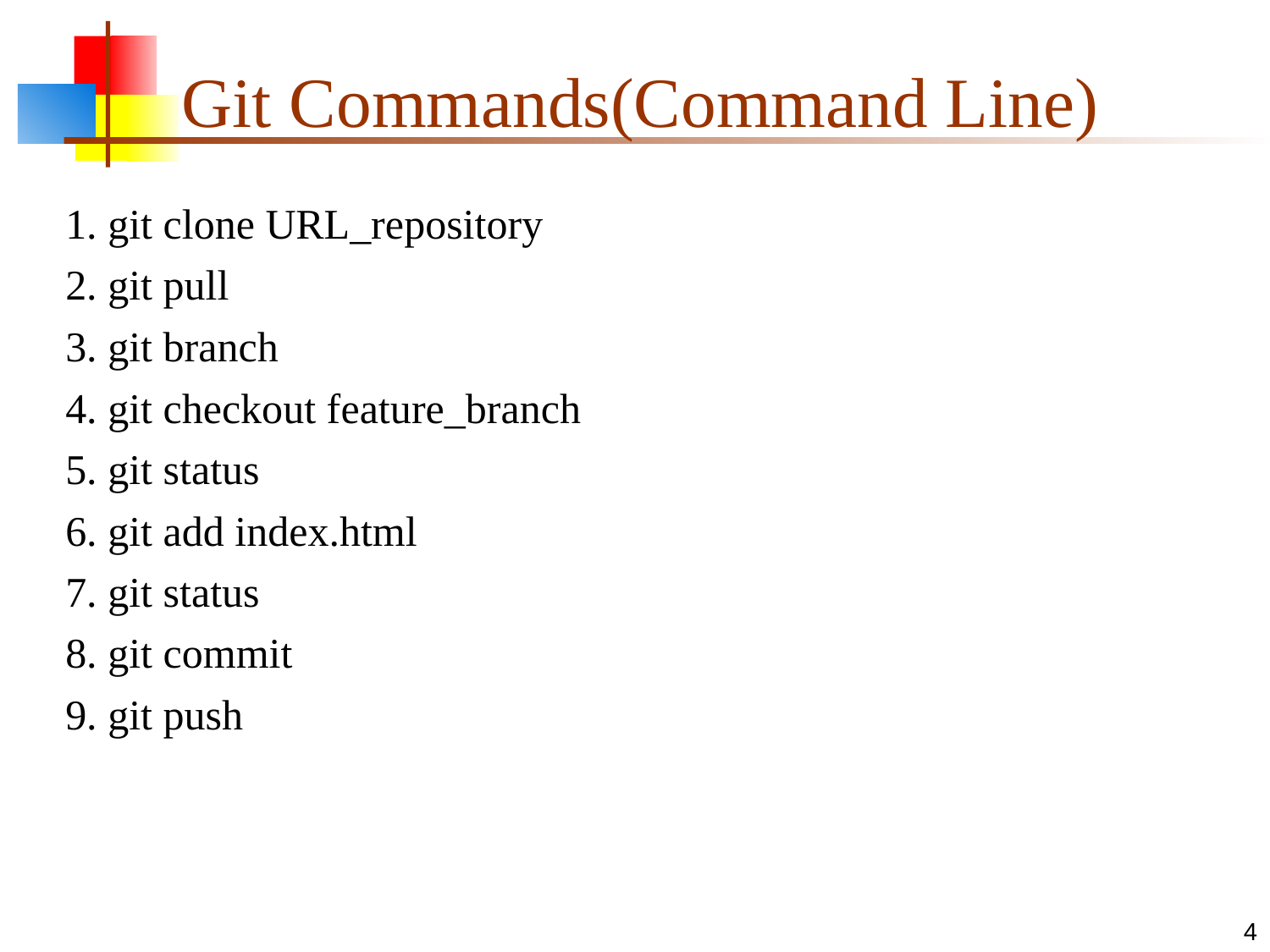

Git Commands(Command Line)
1. git clone URL_repository
2. git pull
3. git branch
4. git checkout feature_branch
5. git status
6. git add index.html
7. git status
8. git commit
9. git push

4